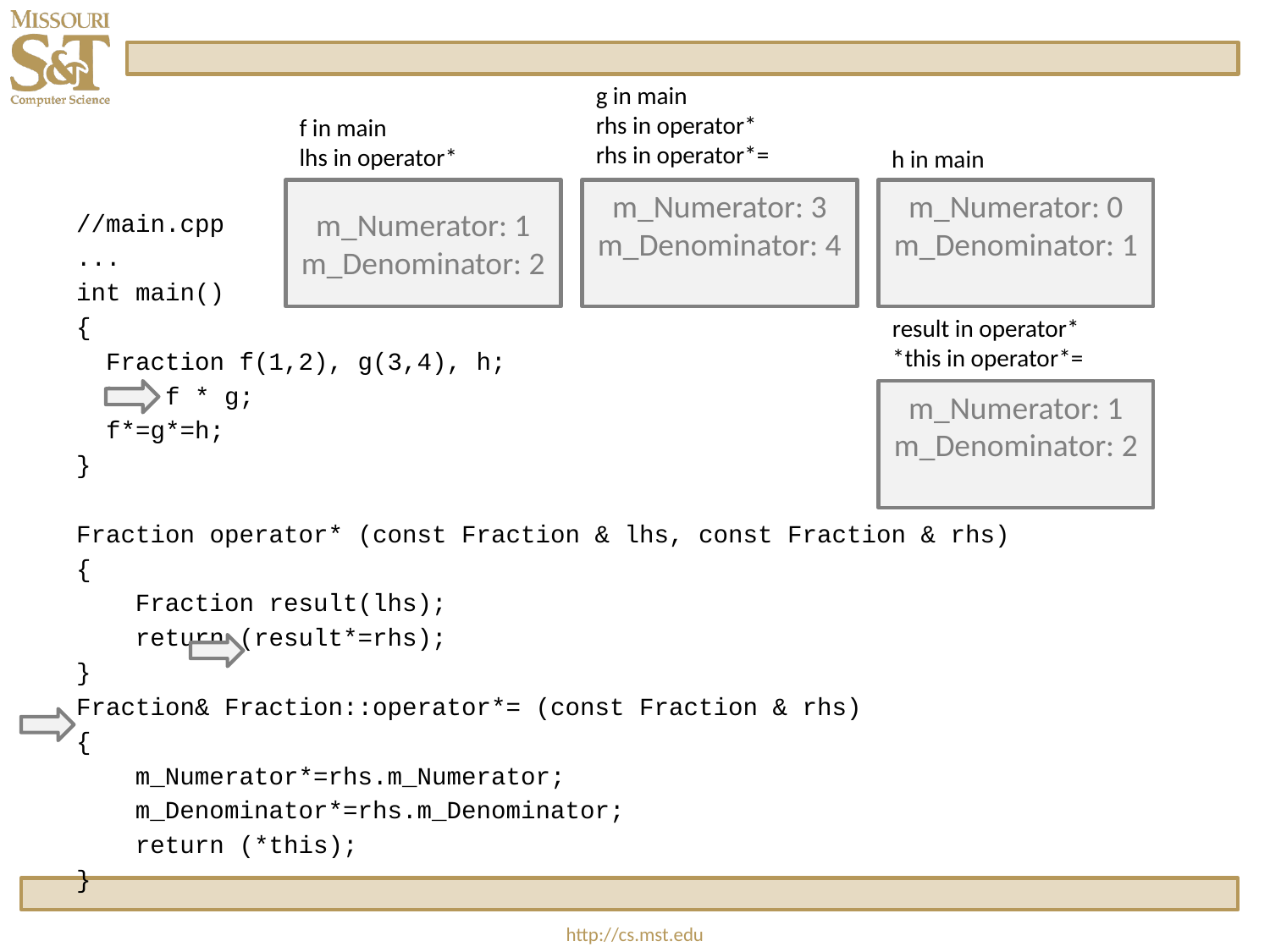

g in main
rhs in operator*
rhs in operator*=
f in main
lhs in operator*
h in main
m_Numerator: 1
m_Denominator: 2
m_Numerator: 3
m_Denominator: 4
m_Numerator: 0
m_Denominator: 1
//main.cpp
...
int main()
{
  Fraction f(1,2), g(3,4), h;
  h = f * g;
  f*=g*=h;
}

Fraction operator* (const Fraction & lhs, const Fraction & rhs)
{
    Fraction result(lhs);
    return (result*=rhs);
}
Fraction& Fraction::operator*= (const Fraction & rhs)
{
    m_Numerator*=rhs.m_Numerator;
    m_Denominator*=rhs.m_Denominator;
    return (*this);
}

result in operator*
*this in operator*=

m_Numerator: 1
m_Denominator: 2